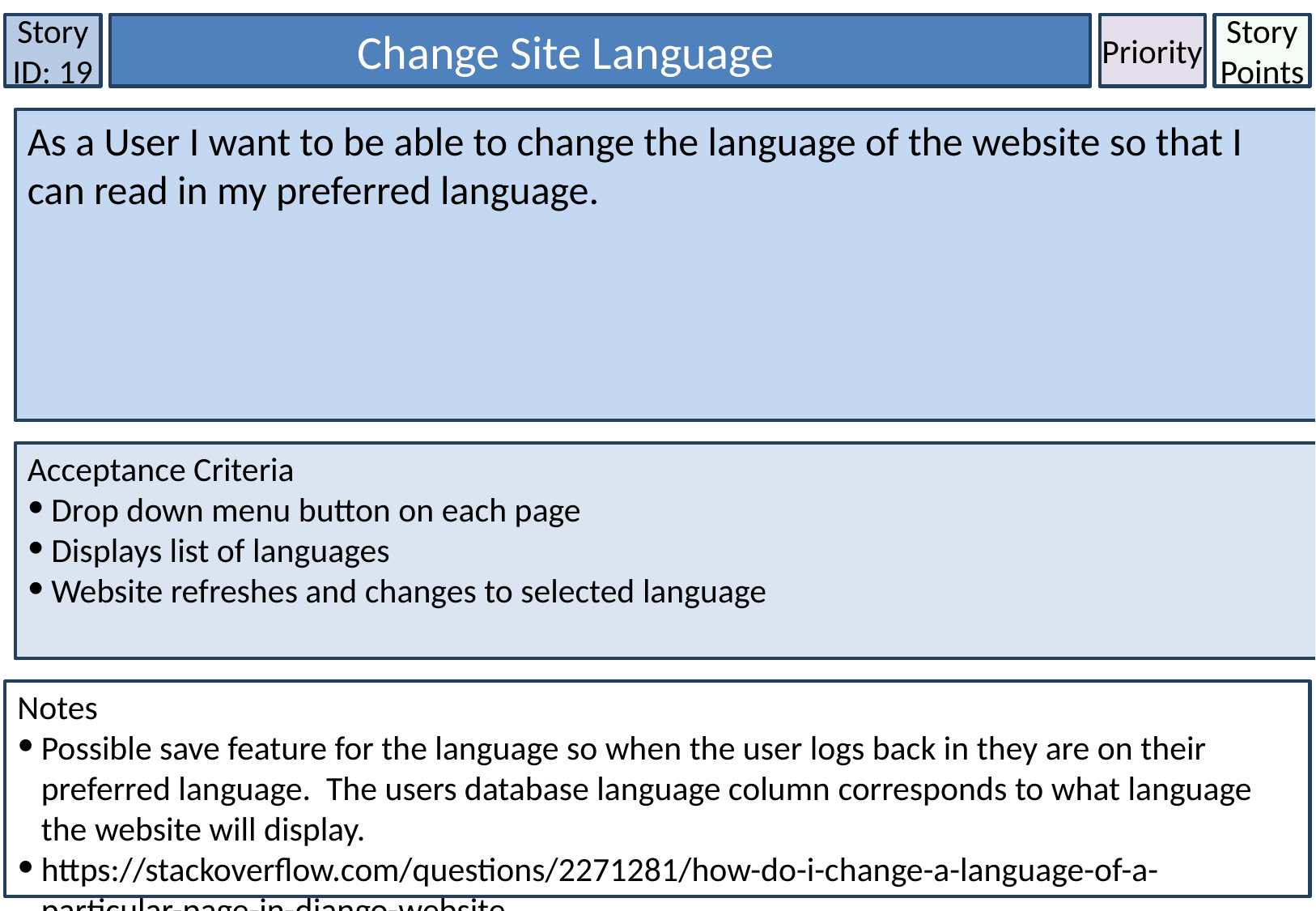

Story ID: 19
Change Site Language
Priority
Story Points
As a User I want to be able to change the language of the website so that I can read in my preferred language.
Acceptance Criteria
Drop down menu button on each page
Displays list of languages
Website refreshes and changes to selected language

Notes
Possible save feature for the language so when the user logs back in they are on their preferred language.  The users database language column corresponds to what language the website will display.
https://stackoverflow.com/questions/2271281/how-do-i-change-a-language-of-a-particular-page-in-django-website